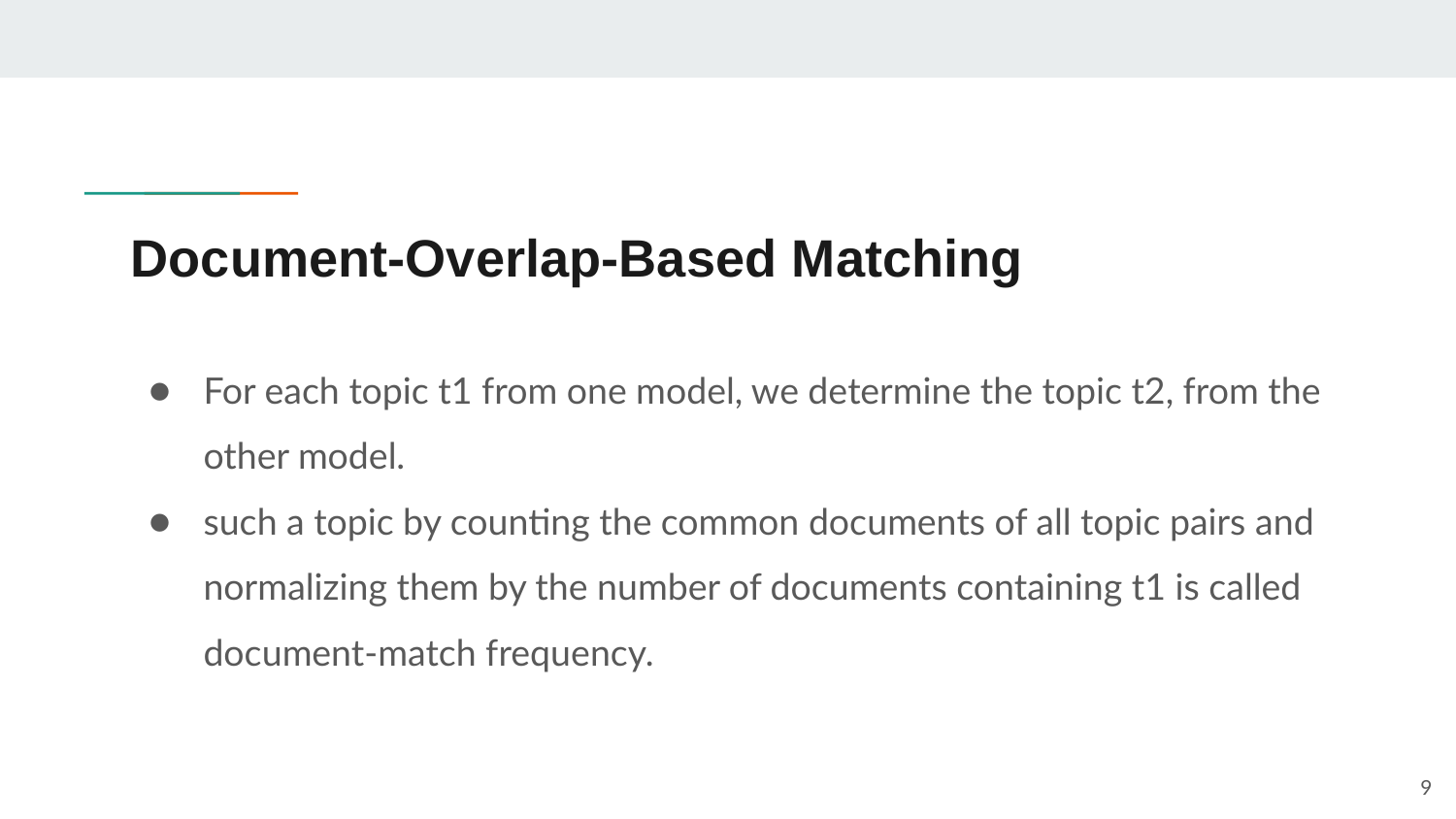

# Document-Overlap-Based Matching
For each topic t1 from one model, we determine the topic t2, from the other model.
such a topic by counting the common documents of all topic pairs and normalizing them by the number of documents containing t1 is called document-match frequency.
9